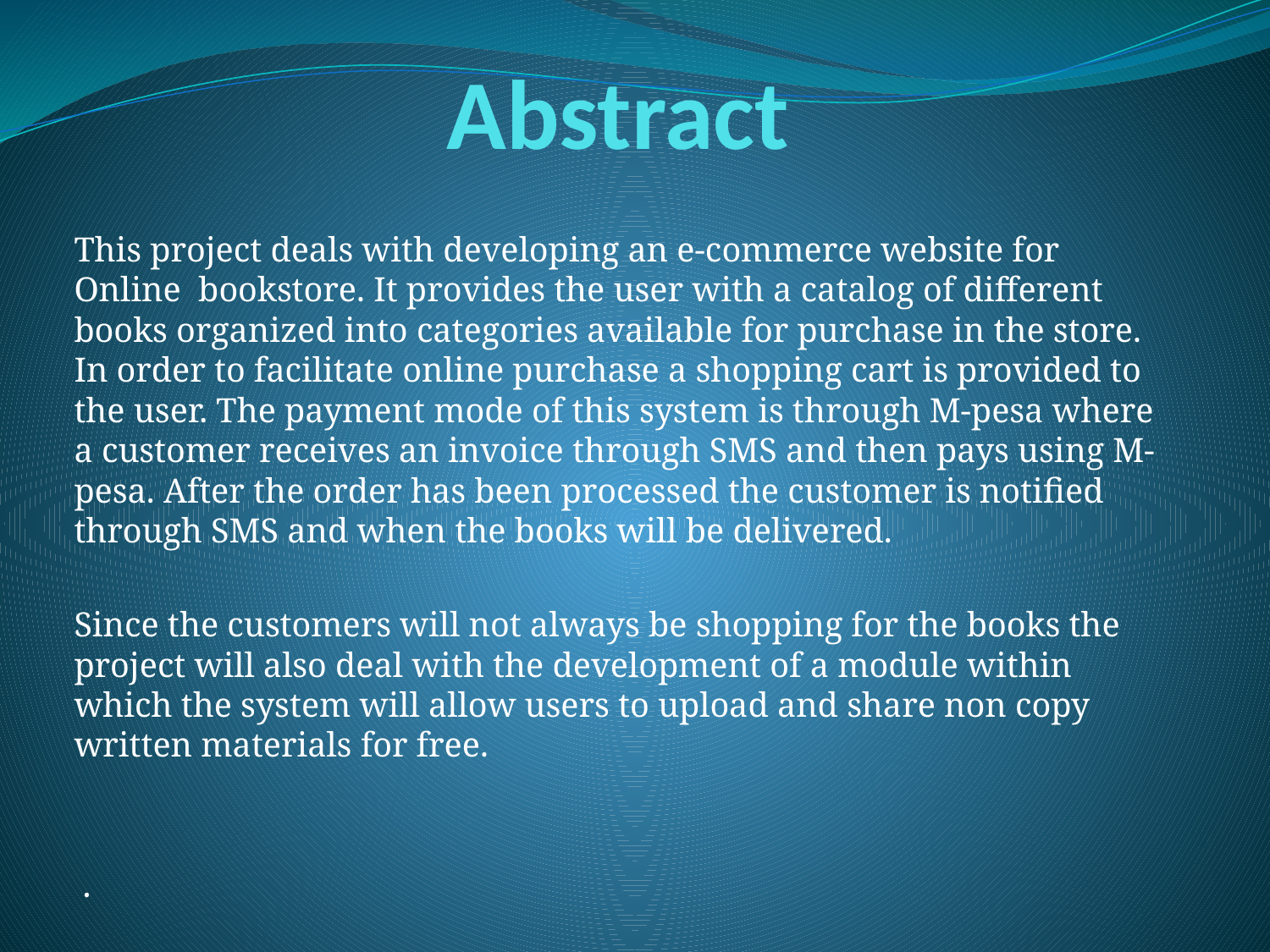

# Abstract
This project deals with developing an e-commerce website for Online  bookstore. It provides the user with a catalog of different books organized into categories available for purchase in the store. In order to facilitate online purchase a shopping cart is provided to the user. The payment mode of this system is through M-pesa where a customer receives an invoice through SMS and then pays using M-pesa. After the order has been processed the customer is notified through SMS and when the books will be delivered.

Since the customers will not always be shopping for the books the project will also deal with the development of a module within which the system will allow users to upload and share non copy written materials for free.

 .